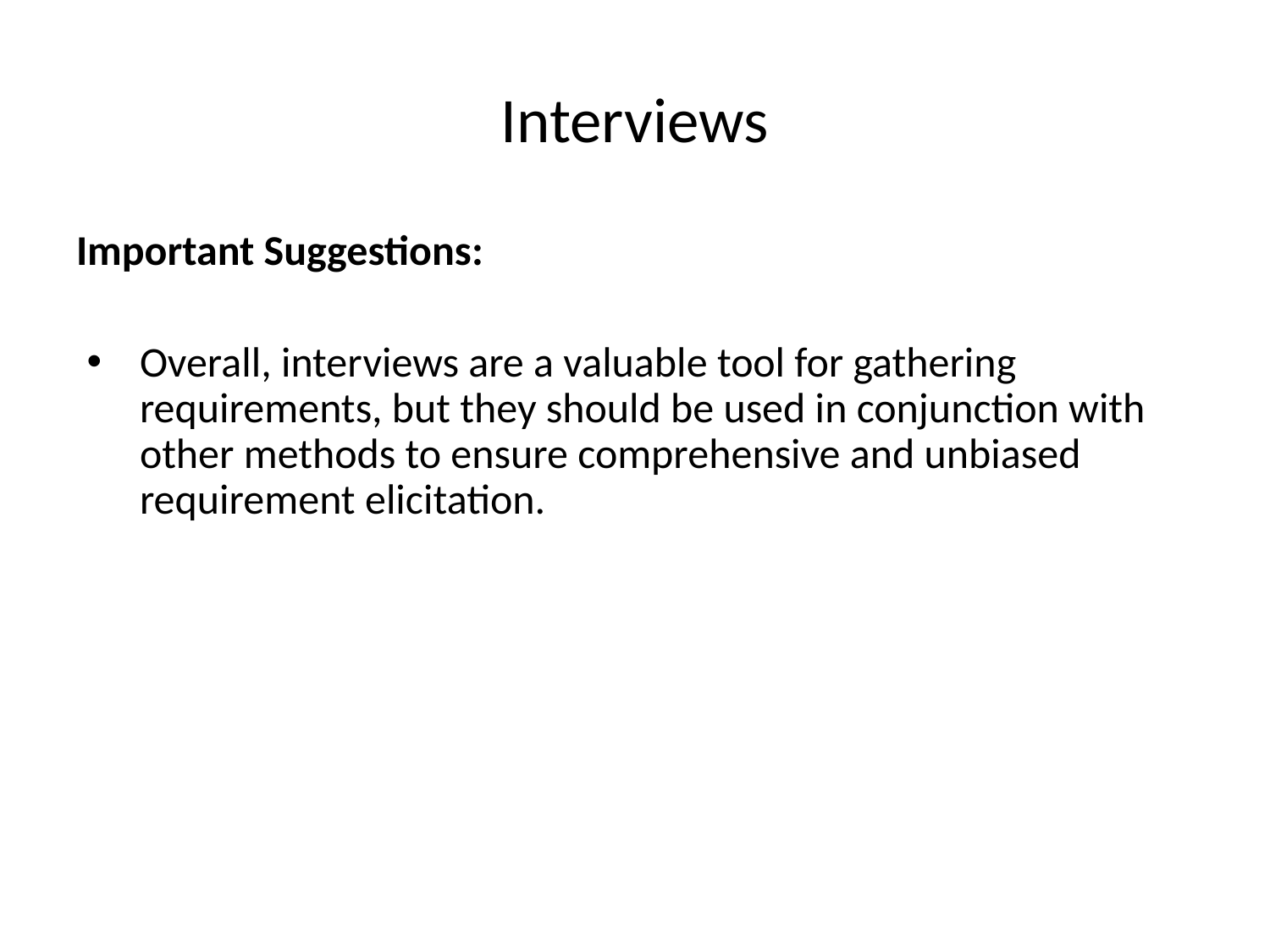

# Interviews
Important Suggestions:

Overall, interviews are a valuable tool for gathering requirements, but they should be used in conjunction with other methods to ensure comprehensive and unbiased requirement elicitation.